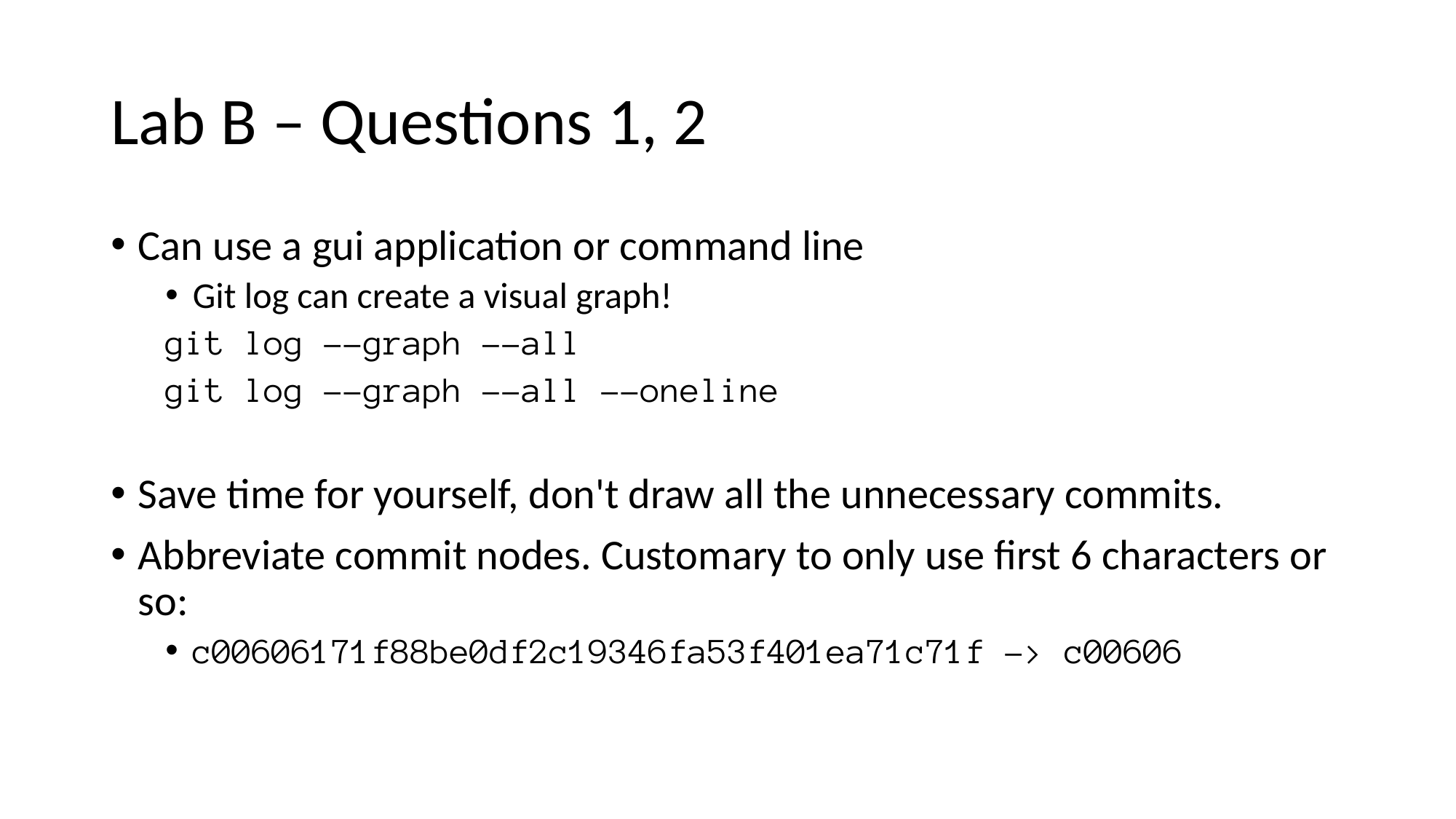

# Lab B – Questions 1, 2
Can use a gui application or command line
Git log can create a visual graph!
git log --graph --all
git log --graph --all --oneline

Save time for yourself, don't draw all the unnecessary commits.
Abbreviate commit nodes. Customary to only use first 6 characters or so:
c00606171f88be0df2c19346fa53f401ea71c71f -> c00606